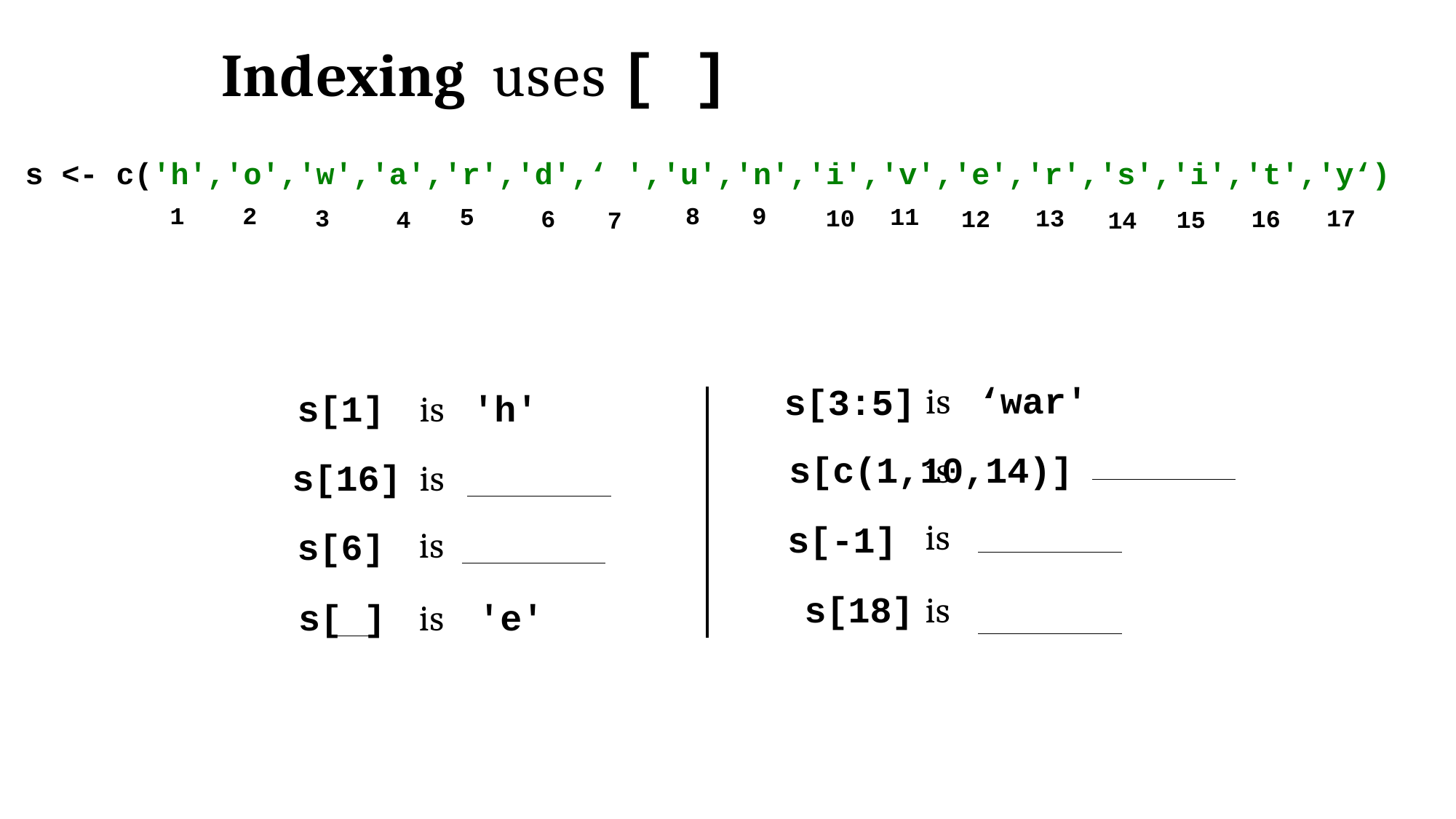

Indexing  uses [ ]
s <- c('h','o','w','a','r','d',‘ ','u','n','i','v','e','r','s','i','t','y‘)
2
8
9
1

5
11
13
17
3
10
12
6
16
4
15
7
14
is
‘war'
s[3:5]
is
s[c(1,10,14)]
is
s[-1]
is
s[18]
is
s[1]
'h'
is
s[16]
is
s[6]
is
'e'
s[ ]